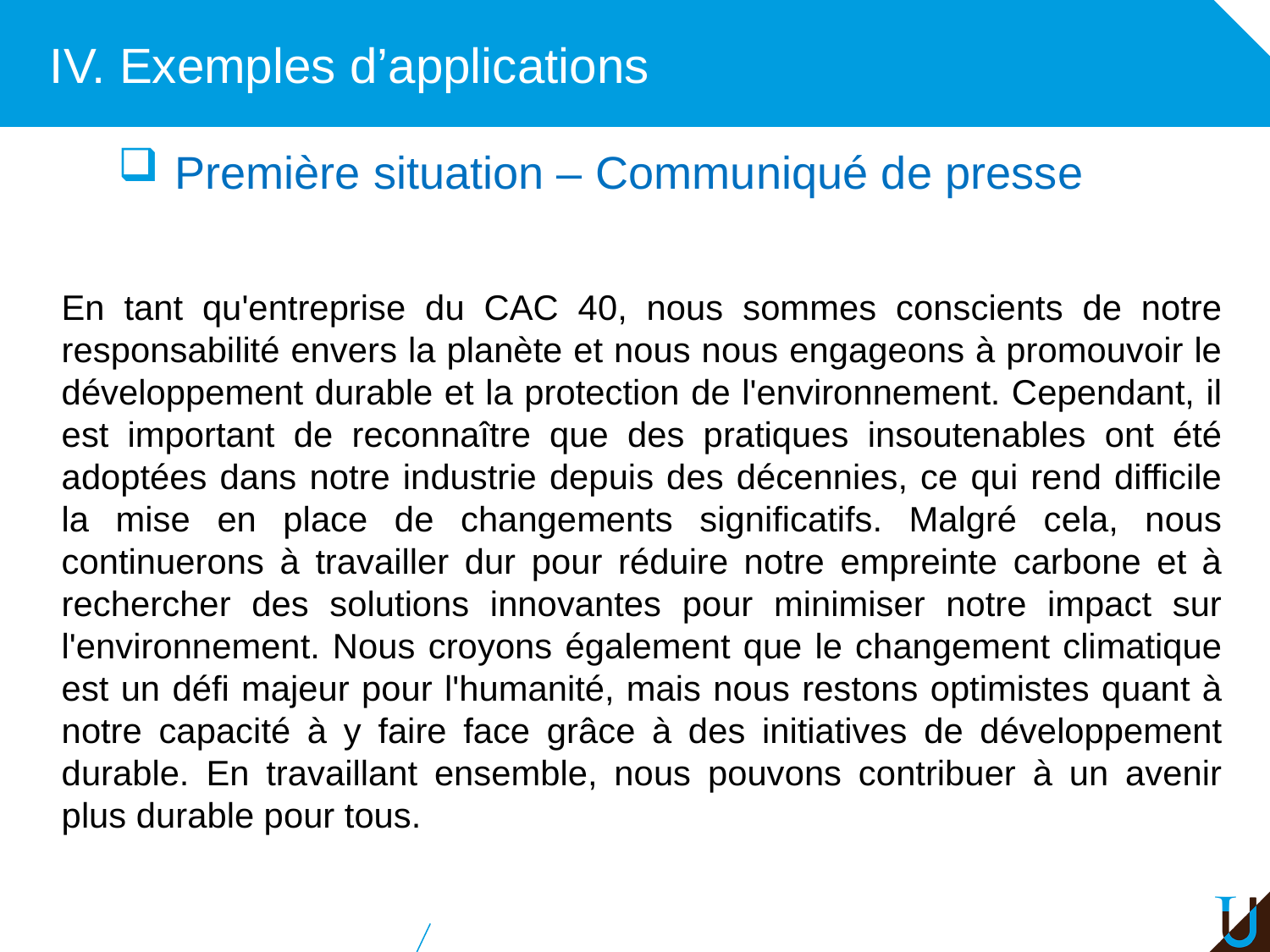

# IV. Exemples d’applications
Première situation – Communiqué de presse

En tant qu'entreprise du CAC 40, nous sommes conscients de notre responsabilité envers la planète et nous nous engageons à promouvoir le développement durable et la protection de l'environnement. Cependant, il est important de reconnaître que des pratiques insoutenables ont été adoptées dans notre industrie depuis des décennies, ce qui rend difficile la mise en place de changements significatifs. Malgré cela, nous continuerons à travailler dur pour réduire notre empreinte carbone et à rechercher des solutions innovantes pour minimiser notre impact sur l'environnement. Nous croyons également que le changement climatique est un défi majeur pour l'humanité, mais nous restons optimistes quant à notre capacité à y faire face grâce à des initiatives de développement durable. En travaillant ensemble, nous pouvons contribuer à un avenir plus durable pour tous.
19